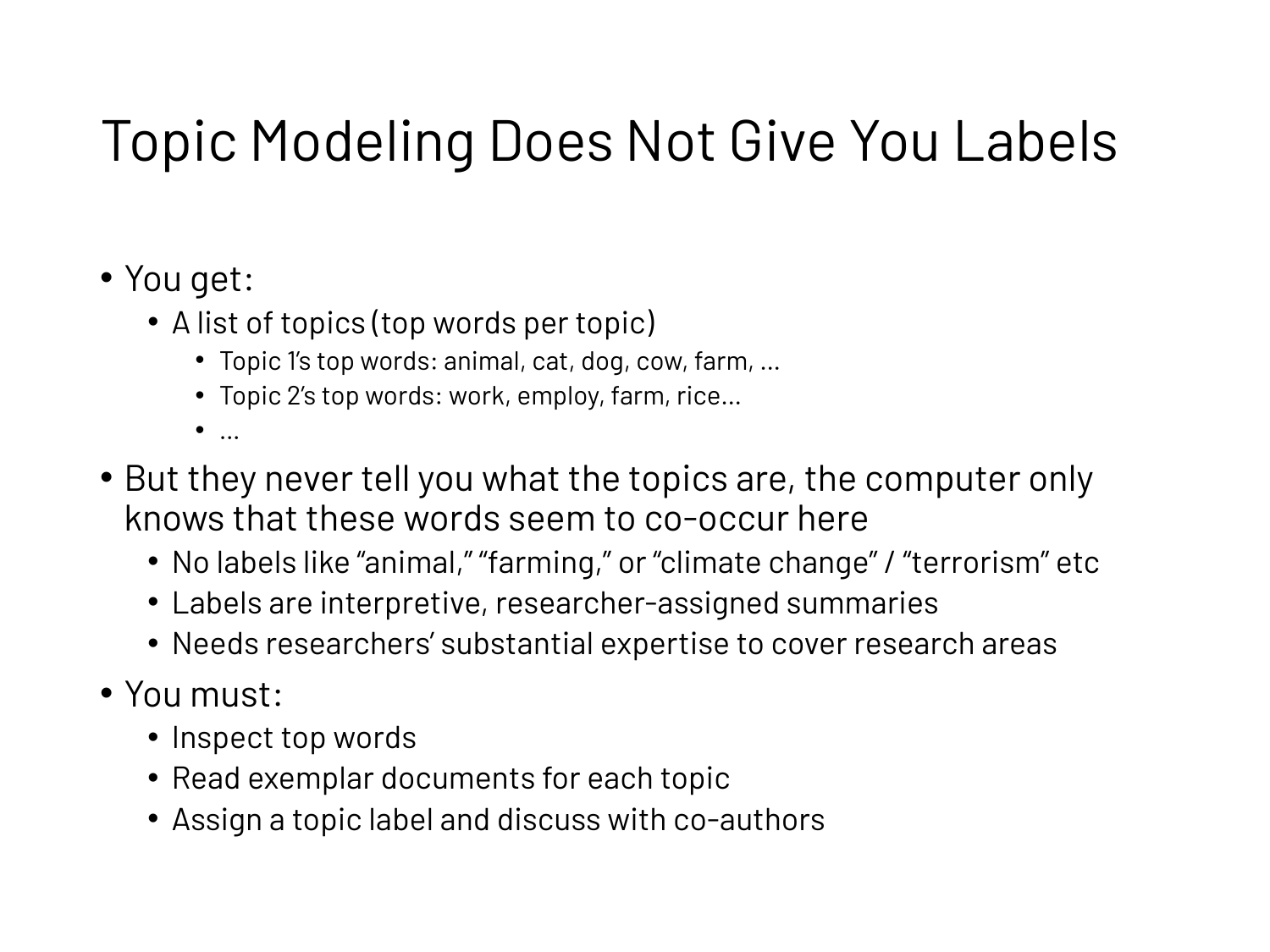

# Topic Modeling Does Not Give You Labels
You get:
A list of topics (top words per topic)
Topic 1’s top words: animal, cat, dog, cow, farm, …
Topic 2’s top words: work, employ, farm, rice…
…
But they never tell you what the topics are, the computer only knows that these words seem to co-occur here
No labels like “animal,” “farming,” or “climate change” / “terrorism” etc
Labels are interpretive, researcher-assigned summaries
Needs researchers’ substantial expertise to cover research areas
You must:
Inspect top words
Read exemplar documents for each topic
Assign a topic label and discuss with co-authors